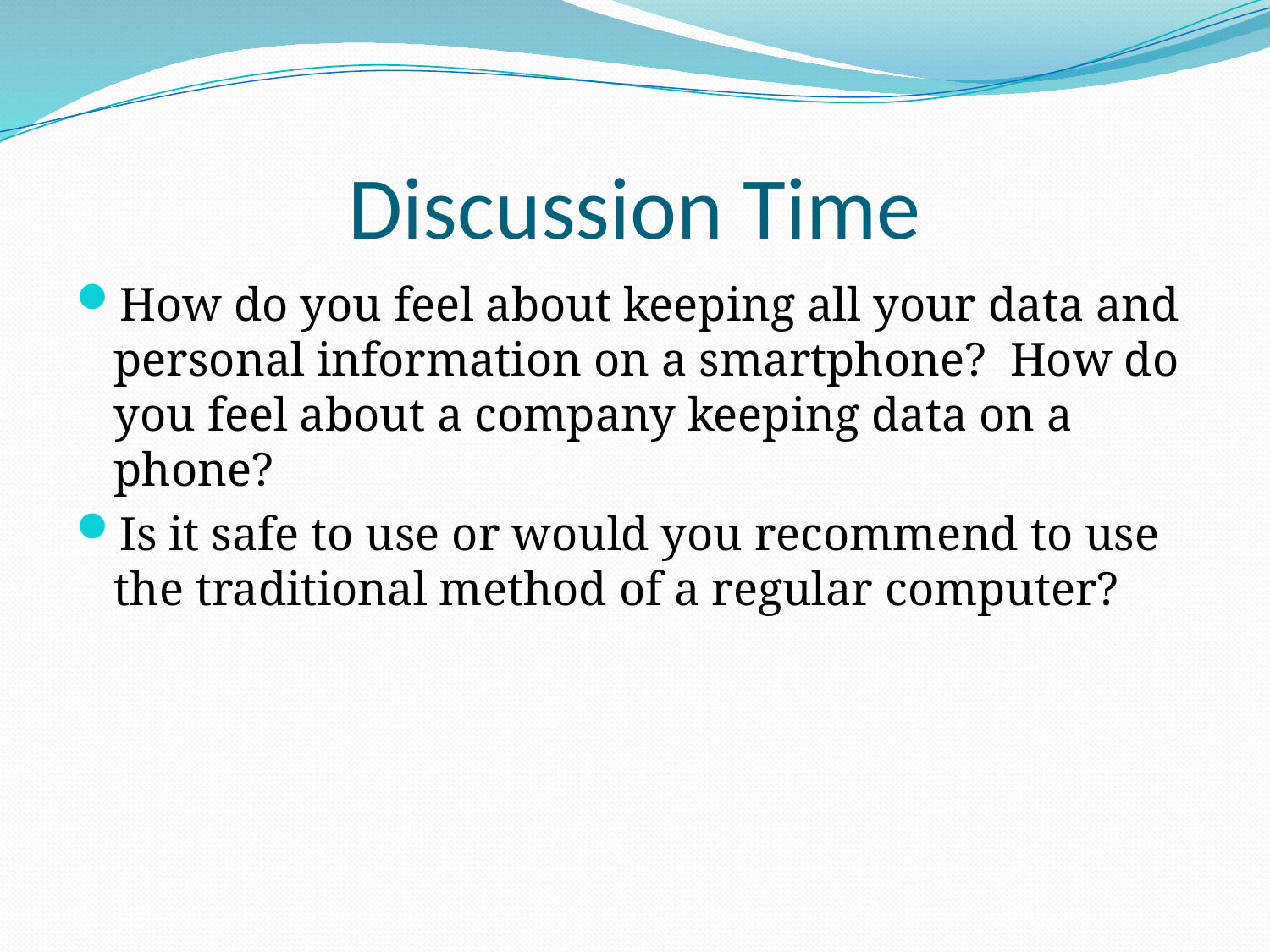

# Discussion Time
How do you feel about keeping all your data and personal information on a smartphone?  How do you feel about a company keeping data on a phone?
Is it safe to use or would you recommend to use the traditional method of a regular computer?